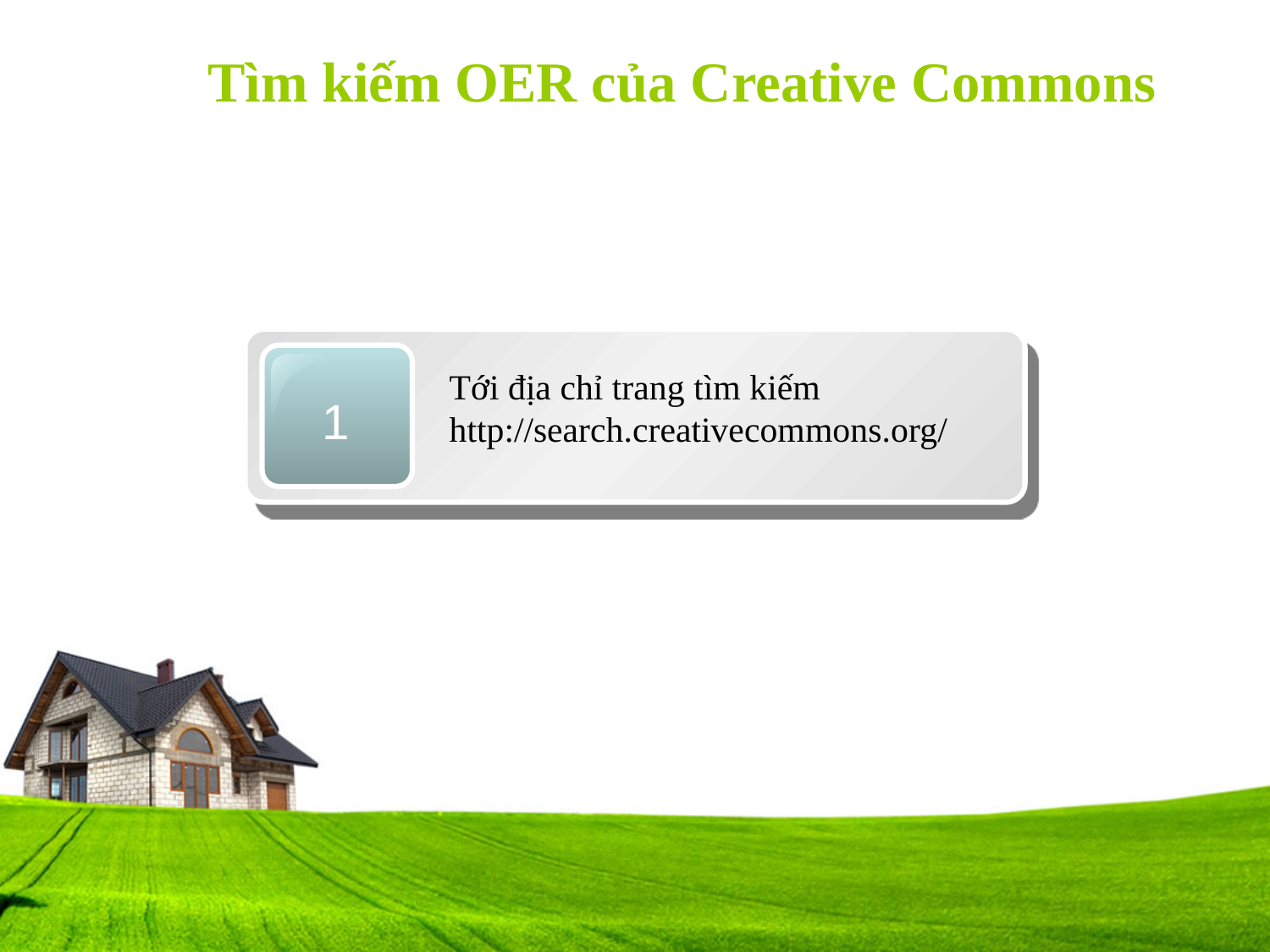

# Tìm kiếm OER của Creative Commons

1

Tới địa chỉ trang tìm kiếm http://search.creativecommons.org/